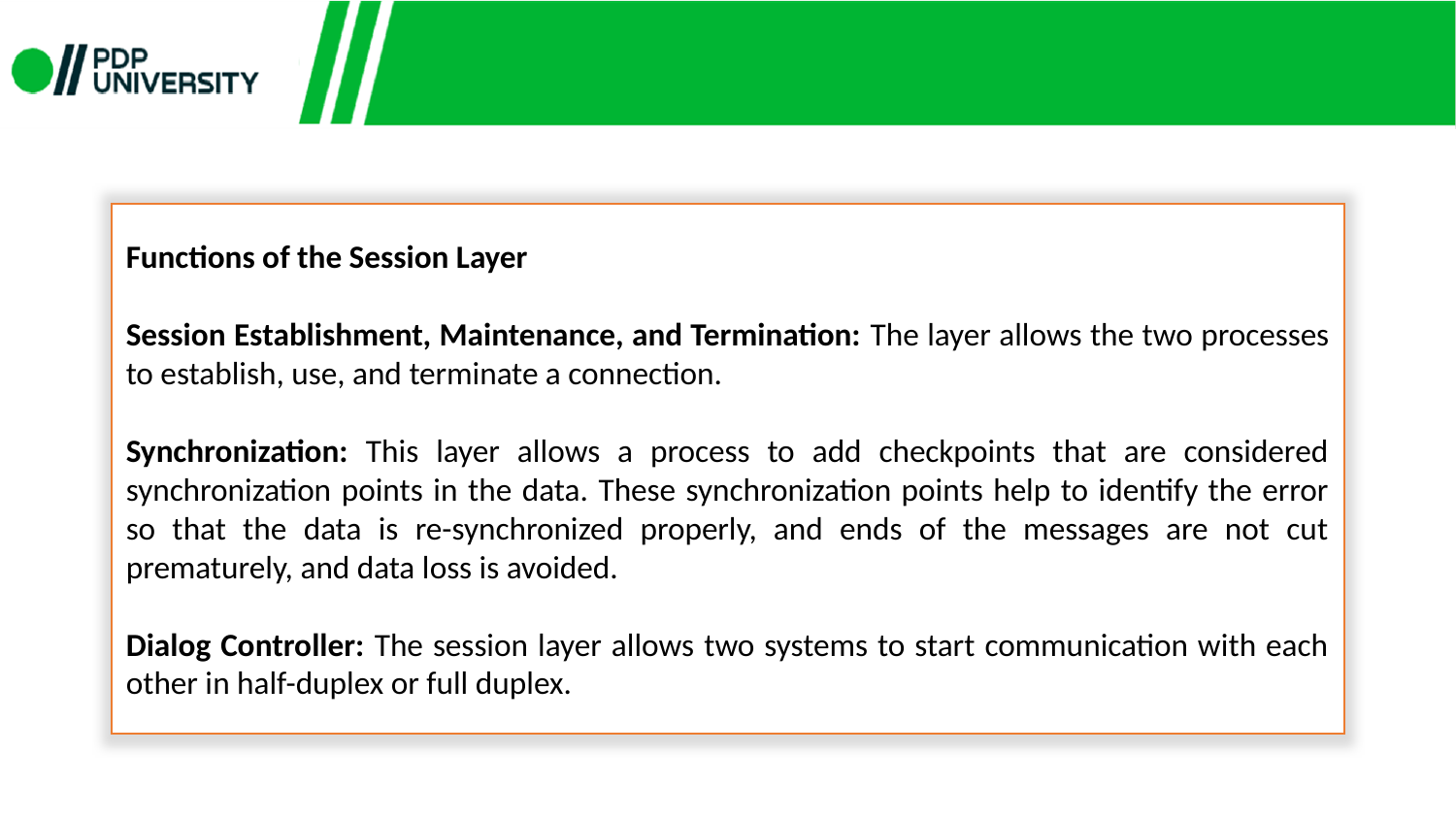

Functions of the Session Layer

Session Establishment, Maintenance, and Termination: The layer allows the two processes to establish, use, and terminate a connection.

Synchronization: This layer allows a process to add checkpoints that are considered synchronization points in the data. These synchronization points help to identify the error so that the data is re-synchronized properly, and ends of the messages are not cut prematurely, and data loss is avoided.

Dialog Controller: The session layer allows two systems to start communication with each other in half-duplex or full duplex.